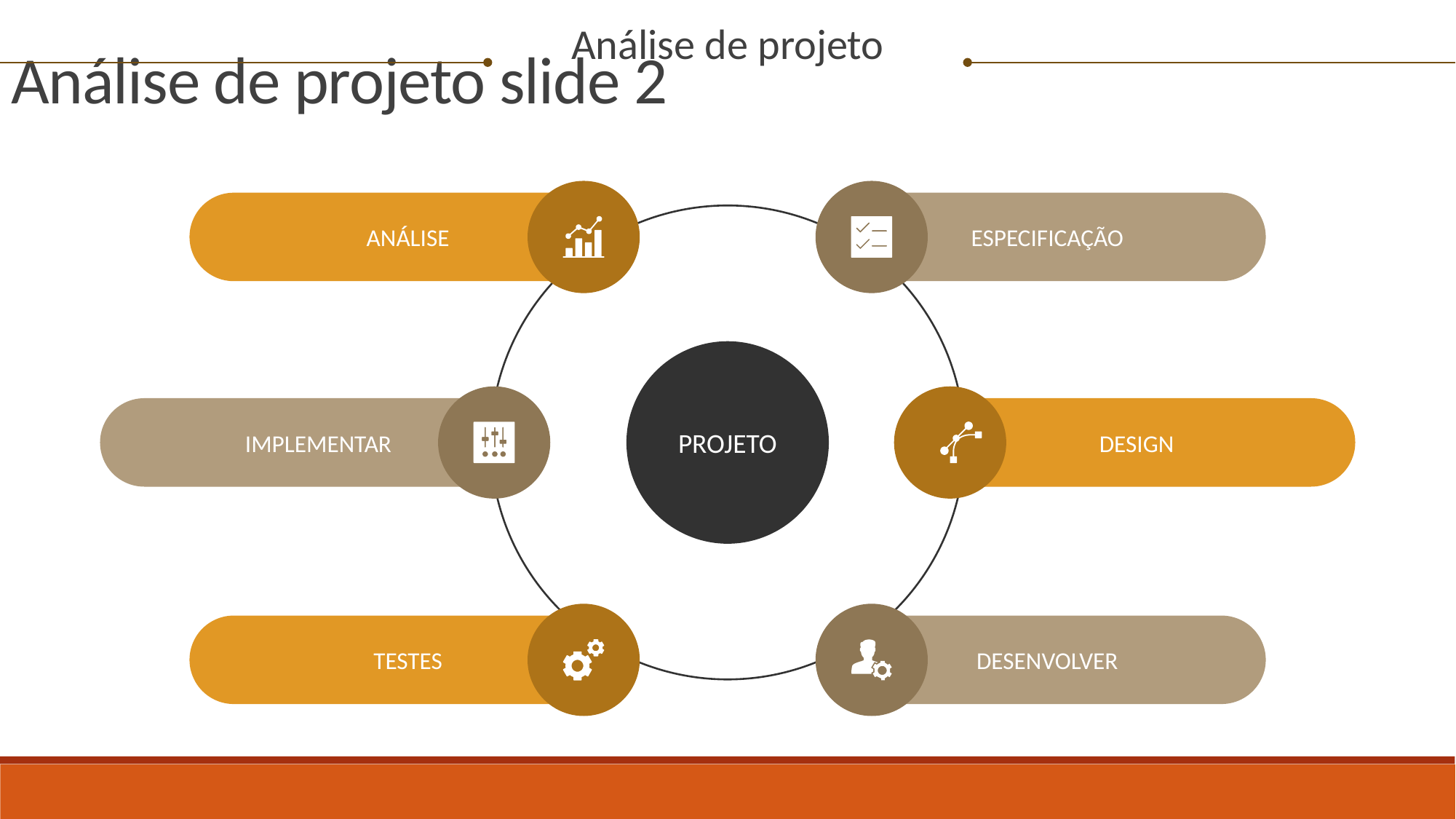

Análise de projeto
Análise de projeto slide 2

ANÁLISE
ESPECIFICAÇÃO

PROJETO

IMPLEMENTAR
DESIGN

TESTES
DESENVOLVER